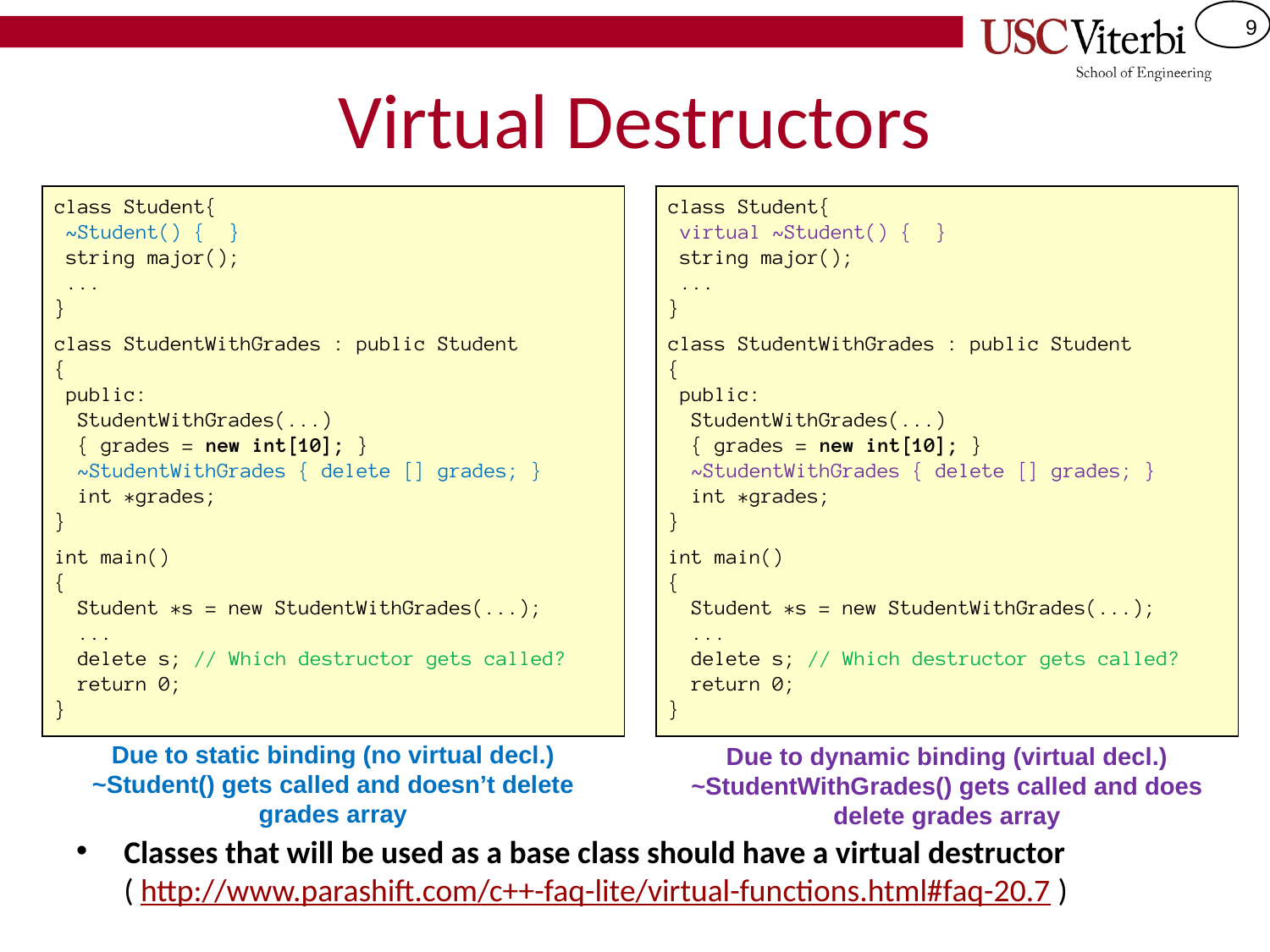

# Virtual Destructors
class Student{
 ~Student() {  }
 string major();
 ...
}
class StudentWithGrades : public Student
{
 public:
  StudentWithGrades(...)
  { grades = new int[10]; }
  ~StudentWithGrades { delete [] grades; }
  int *grades;
}
int main()
{
  Student *s = new StudentWithGrades(...);
  ...
  delete s; // Which destructor gets called?
  return 0;
}
class Student{
 virtual ~Student() {  }
 string major();
 ...
}
class StudentWithGrades : public Student
{
 public:
  StudentWithGrades(...)
  { grades = new int[10]; }
  ~StudentWithGrades { delete [] grades; }
  int *grades;
}
int main()
{
  Student *s = new StudentWithGrades(...);
  ...
  delete s; // Which destructor gets called?
  return 0;
}
Due to static binding (no virtual decl.) ~Student() gets called and doesn’t delete grades array
Due to dynamic binding (virtual decl.) ~StudentWithGrades() gets called and does delete grades array
Classes that will be used as a base class should have a virtual destructor
( http://www.parashift.com/c++-faq-lite/virtual-functions.html#faq-20.7 )